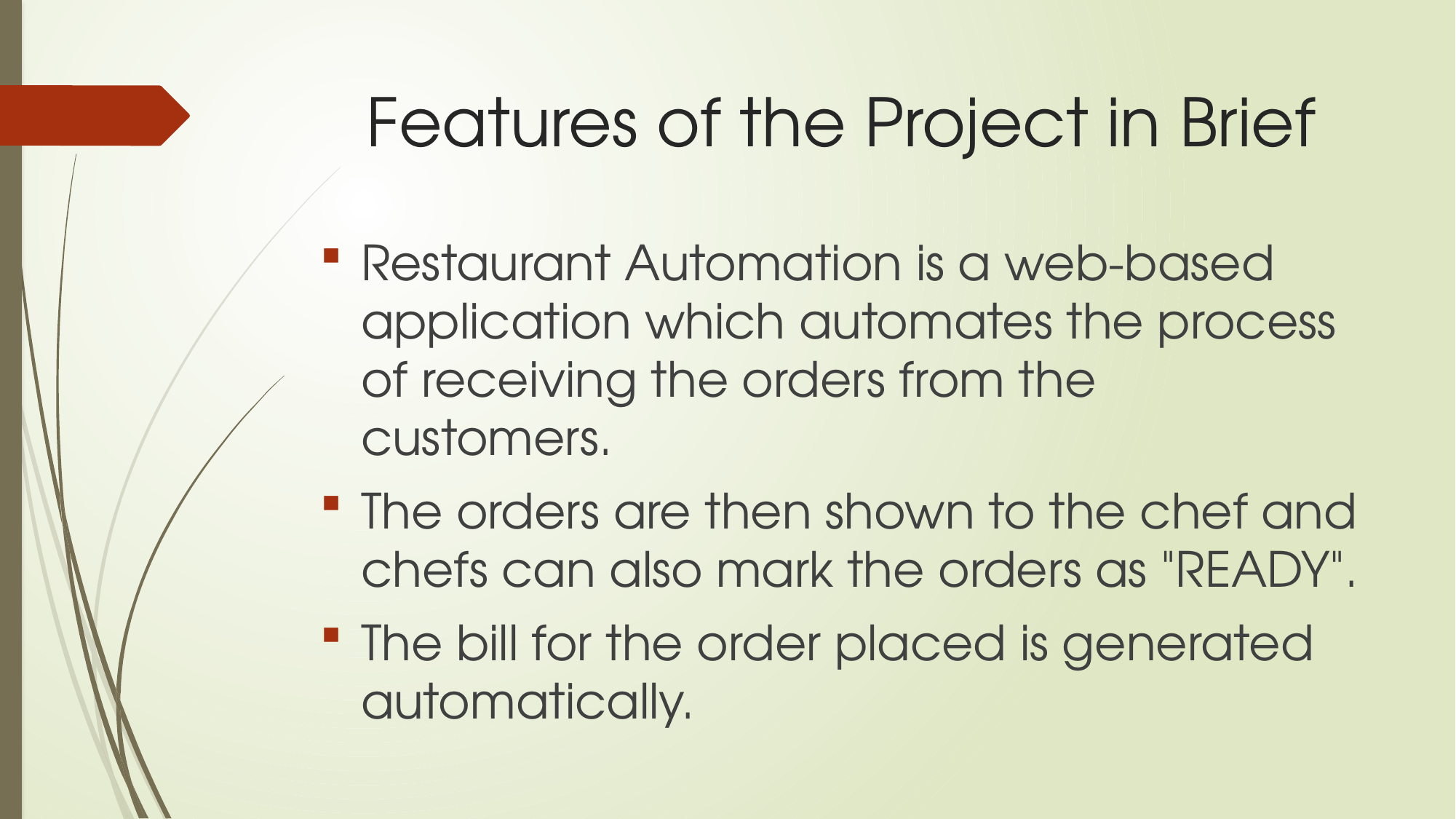

# Features of the Project in Brief
Restaurant Automation is a web-based application which automates the process of receiving the orders from the customers.
The orders are then shown to the chef and chefs can also mark the orders as "READY".
The bill for the order placed is generated automatically.